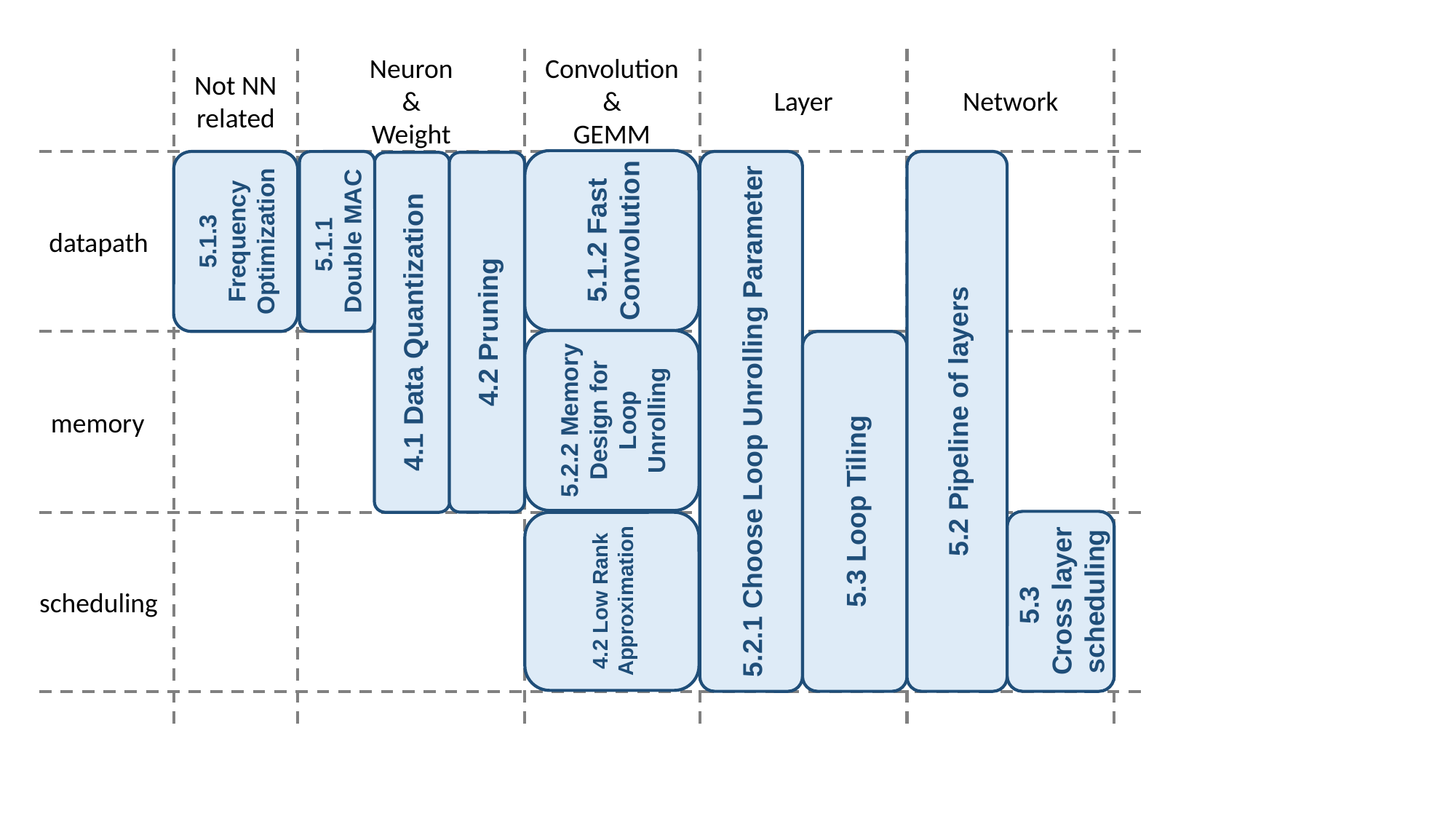

Not NN
related
Neuron
&
Weight
Convolution
&
GEMM
Layer
Network
datapath
5.1.2 Fast Convolution
5.1.3
Frequency
Optimization
5.1.1
Double MAC
4.2 Pruning
4.1 Data Quantization
memory
5.2.2 Memory Design for Loop Unrolling
5.2.1 Choose Loop Unrolling Parameter
5.2 Pipeline of layers
5.3 Loop Tiling
scheduling
4.2 Low Rank Approximation
5.3
Cross layer scheduling